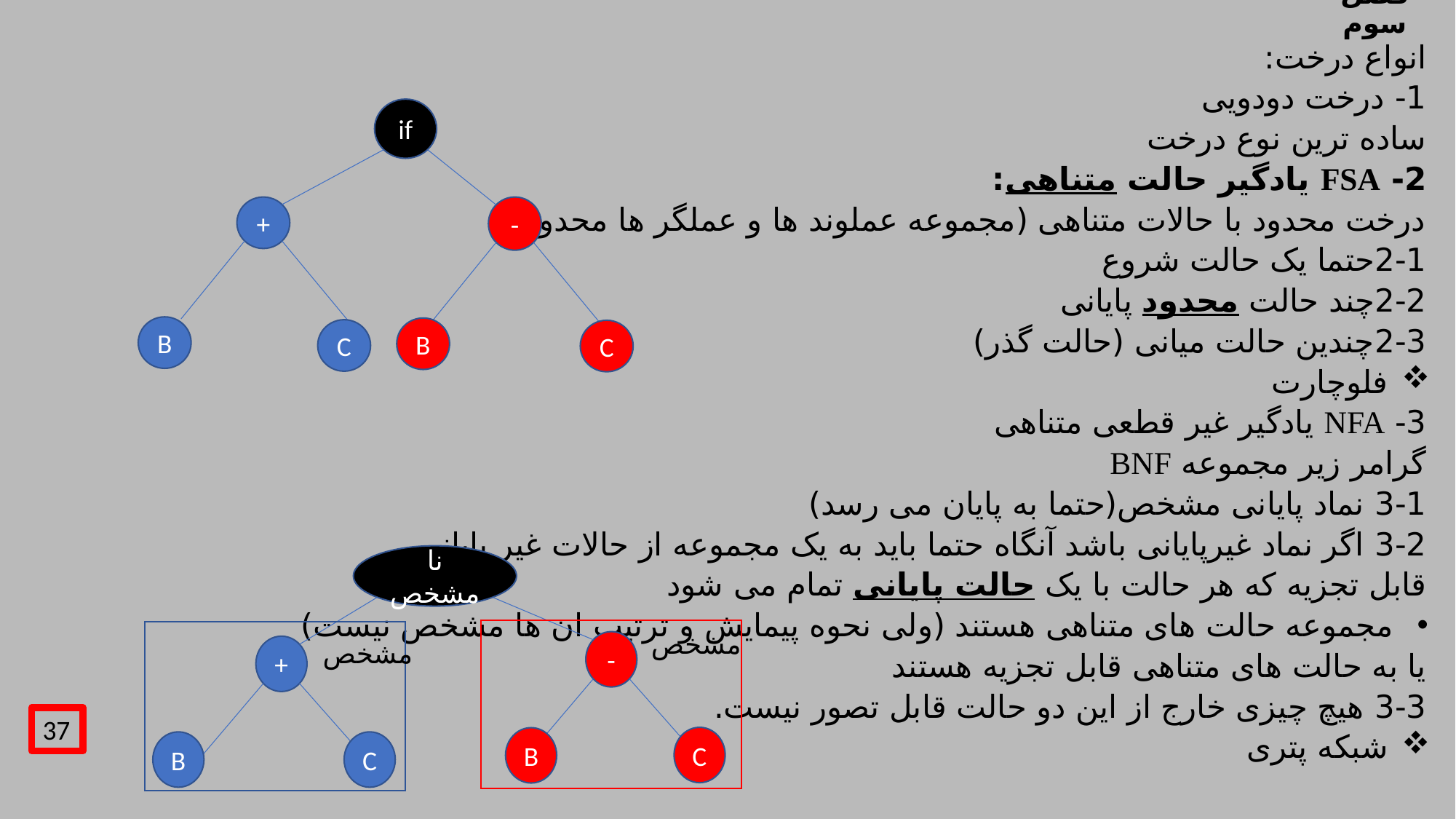

# فصل سوم
انواع درخت:
1- درخت دودویی
ساده ترین نوع درخت
2- FSA یادگیر حالت متناهی:
درخت محدود با حالات متناهی (مجموعه عملوند ها و عملگر ها محدود)
2-1حتما یک حالت شروع
2-2چند حالت محدود پایانی
2-3چندین حالت میانی (حالت گذر)
فلوچارت
3- NFA یادگیر غیر قطعی متناهی
گرامر زیر مجموعه BNF
3-1 نماد پایانی مشخص(حتما به پایان می رسد)
3-2 اگر نماد غیرپایانی باشد آنگاه حتما باید به یک مجموعه از حالات غیر پایانی
قابل تجزیه که هر حالت با یک حالت پایانی تمام می شود
مجموعه حالت های متناهی هستند (ولی نحوه پیمایش و ترتیب ان ها مشخص نیست)
یا به حالت های متناهی قابل تجزیه هستند
3-3 هیچ چیزی خارج از این دو حالت قابل تصور نیست.
شبکه پتری

if
+
-
B
B
C
C
نا مشخص

مشخص

مشخص
-
+
37
C
B
B
C